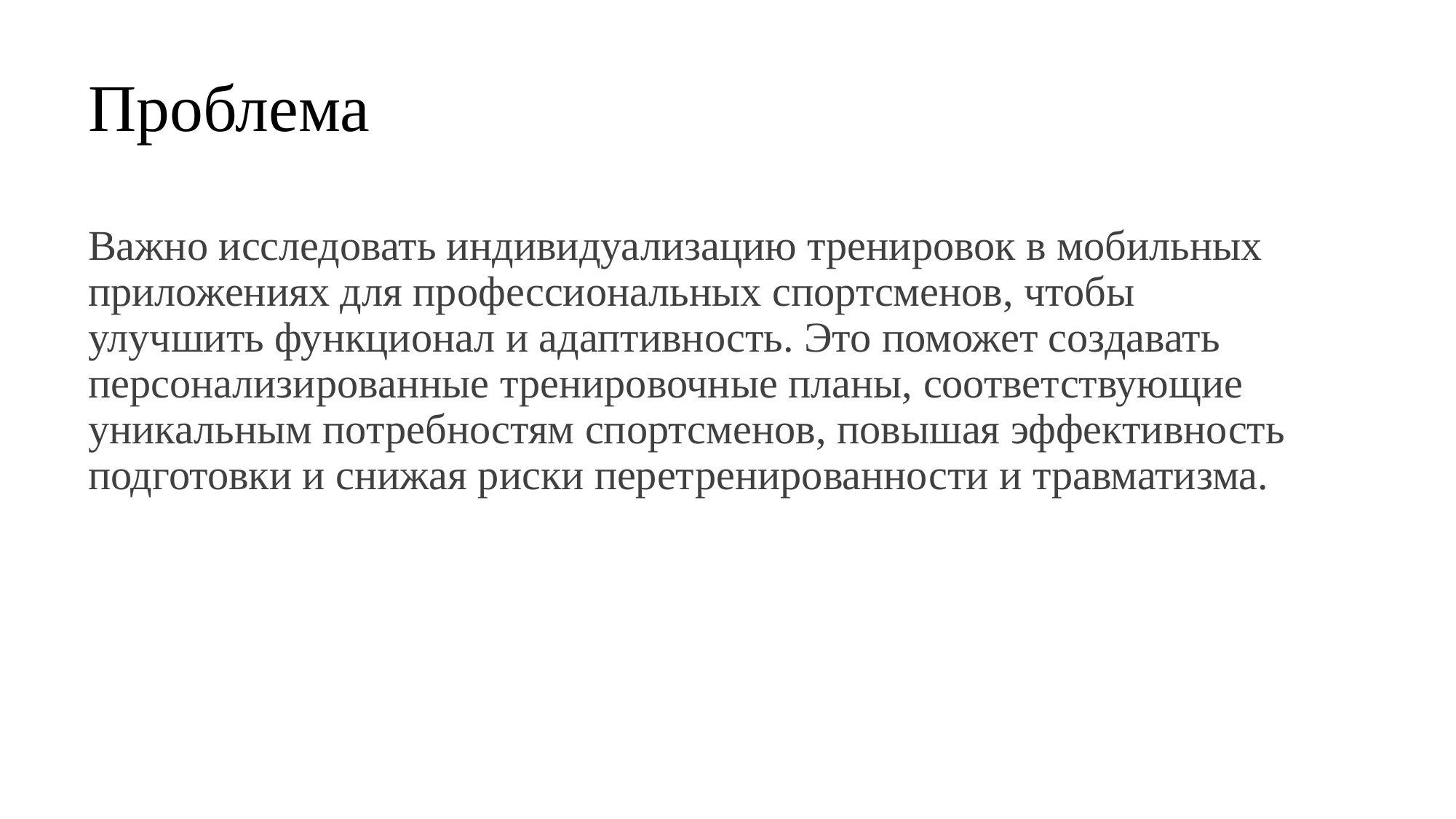

# Проблема
Важно исследовать индивидуализацию тренировок в мобильных приложениях для профессиональных спортсменов, чтобы улучшить функционал и адаптивность. Это поможет создавать персонализированные тренировочные планы, соответствующие уникальным потребностям спортсменов, повышая эффективность подготовки и снижая риски перетренированности и травматизма.
3